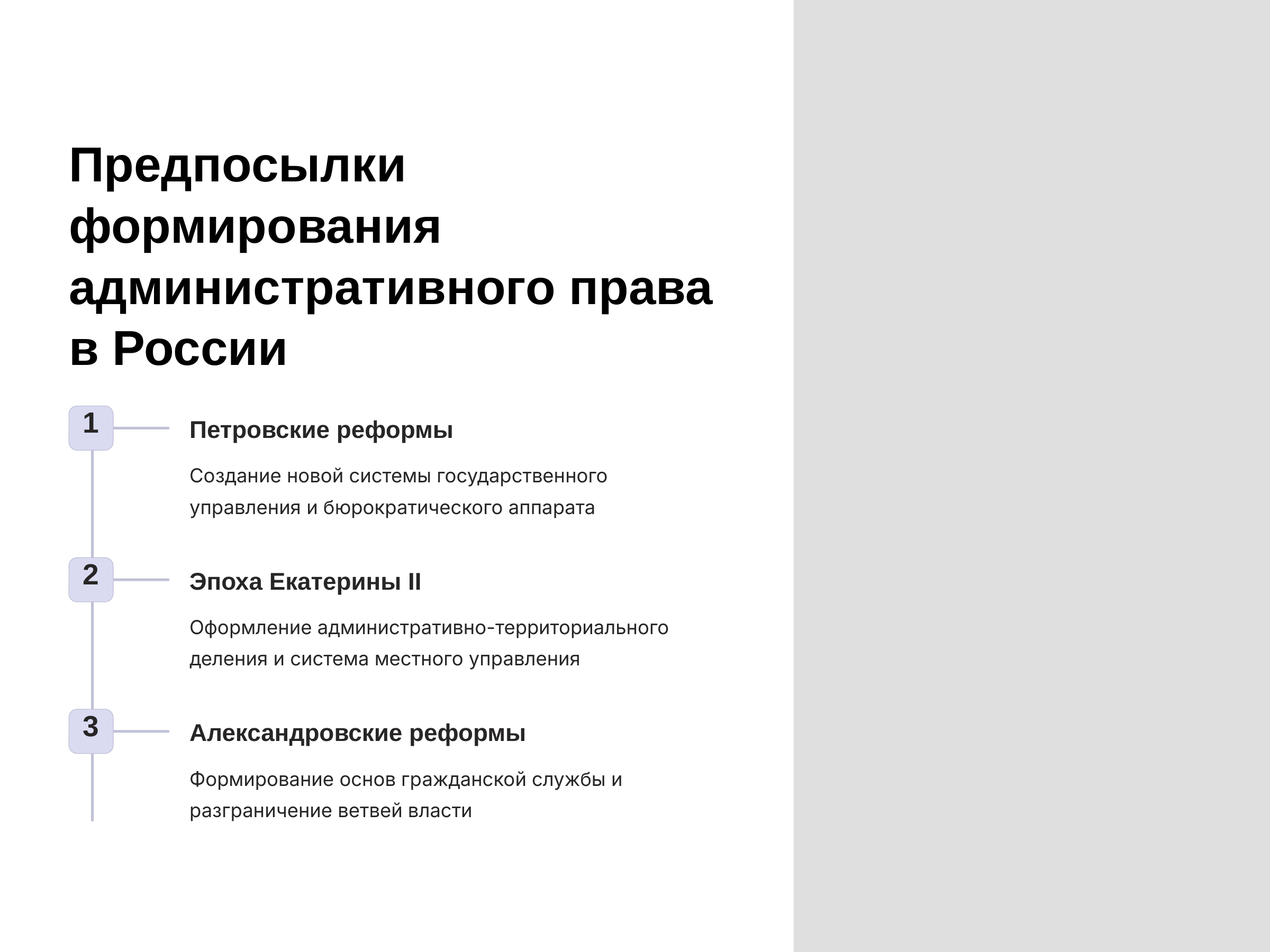

Предпосылки формирования административного права в России

1
Петровские реформы

Создание новой системы государственного управления и бюрократического аппарата

2
Эпоха Екатерины II

Оформление административно-территориального деления и система местного управления

3
Александровские реформы

Формирование основ гражданской службы и разграничение ветвей власти